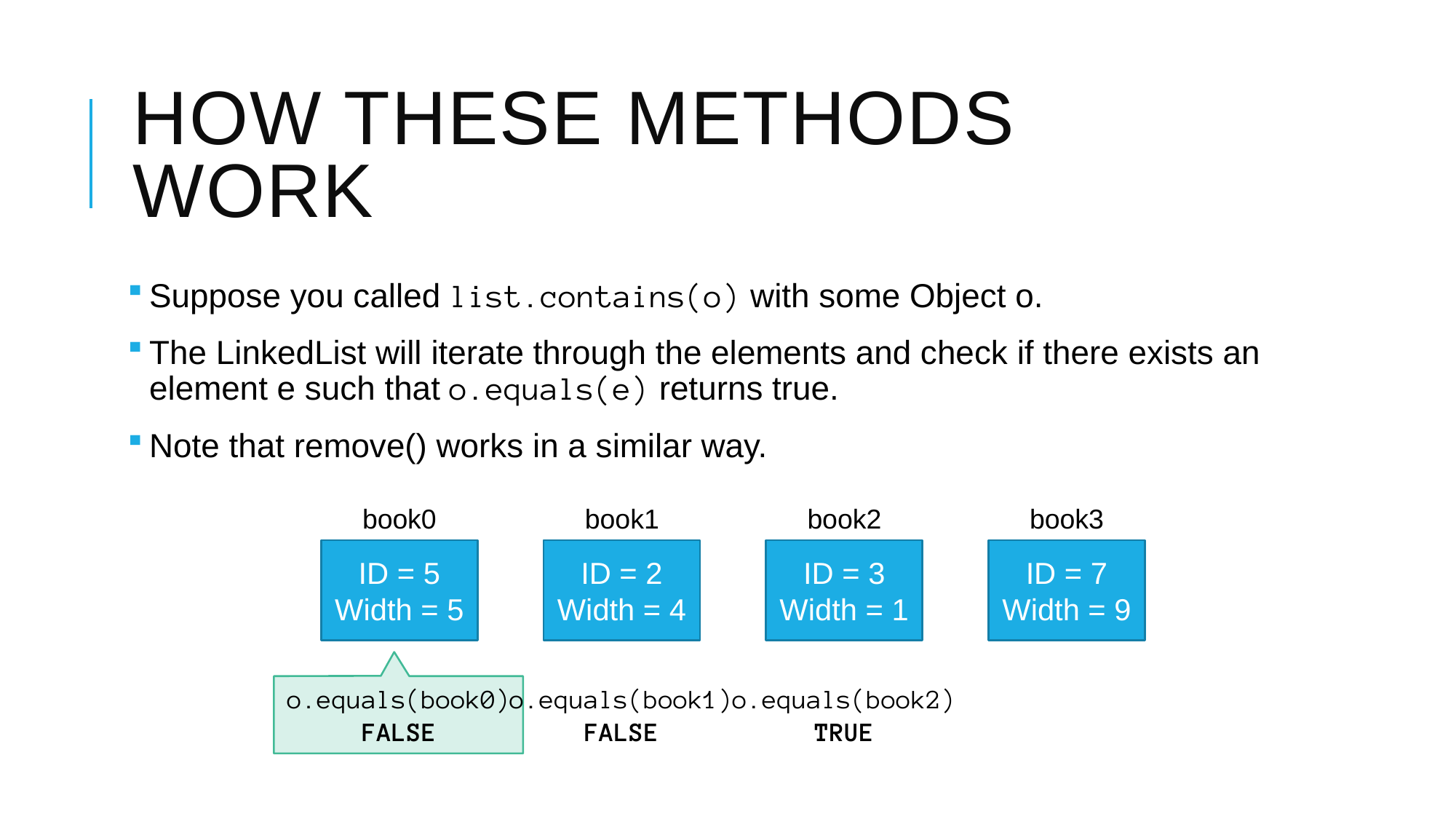

# How these methods work
Suppose you called list.contains(o) with some Object o.
The LinkedList will iterate through the elements and check if there exists an element e such that o.equals(e) returns true.
Note that remove() works in a similar way.
book0
book1
book2
book3
ID = 5
Width = 5
ID = 2
Width = 4
ID = 3
Width = 1
ID = 7
Width = 9

o.equals(book0)
FALSE
o.equals(book1)
FALSE
o.equals(book2)
TRUE